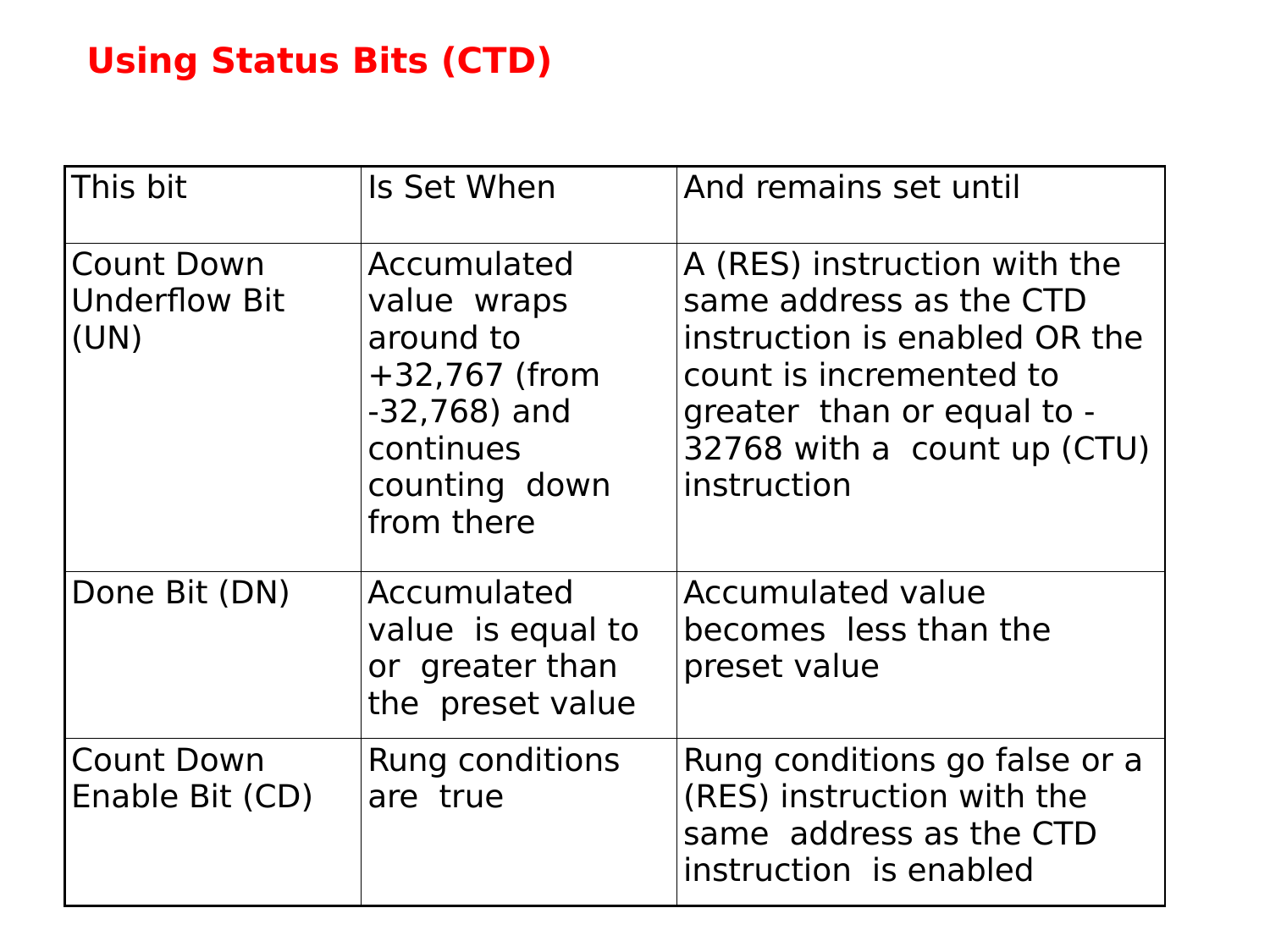

Using Status Bits (CTD)
| This bit | Is Set When | And remains set until |
| --- | --- | --- |
| Count Down Underflow Bit (UN) | Accumulated value wraps around to +32,767 (from -32,768) and continues counting down from there | A (RES) instruction with the same address as the CTD instruction is enabled OR the count is incremented to greater than or equal to -32768 with a count up (CTU) instruction |
| Done Bit (DN) | Accumulated value is equal to or greater than the preset value | Accumulated value becomes less than the preset value |
| Count Down Enable Bit (CD) | Rung conditions are true | Rung conditions go false or a (RES) instruction with the same address as the CTD instruction is enabled |